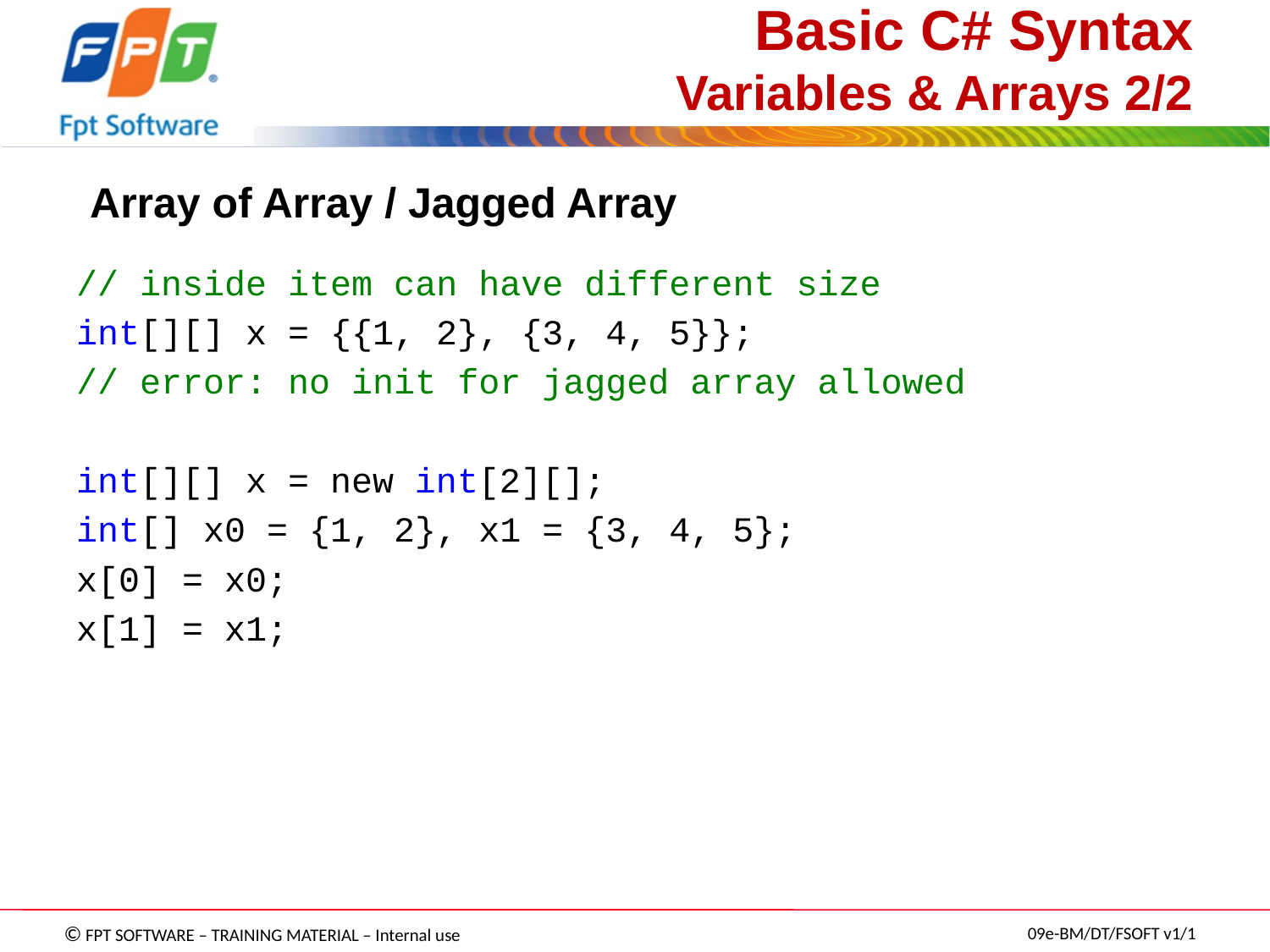

# Basic C# Syntax Variables & Arrays 2/2
Array of Array / Jagged Array
// inside item can have different size
int[][] x = {{1, 2}, {3, 4, 5}};
// error: no init for jagged array allowed

int[][] x = new int[2][];
int[] x0 = {1, 2}, x1 = {3, 4, 5};
x[0] = x0;
x[1] = x1;